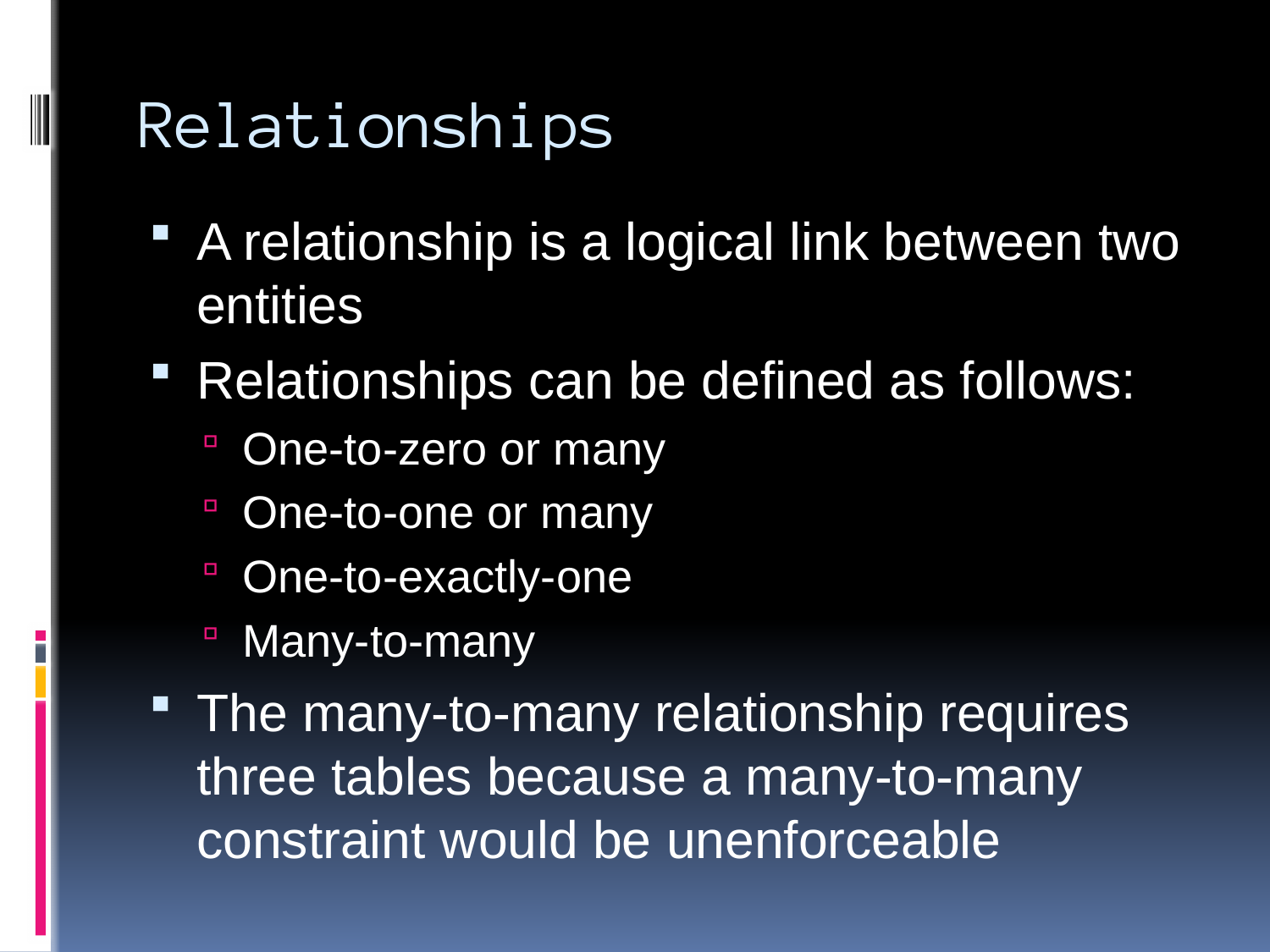

# Relationships
A relationship is a logical link between two entities
Relationships can be defined as follows:
One-to-zero or many
One-to-one or many
One-to-exactly-one
Many-to-many
The many-to-many relationship requires three tables because a many-to-many constraint would be unenforceable